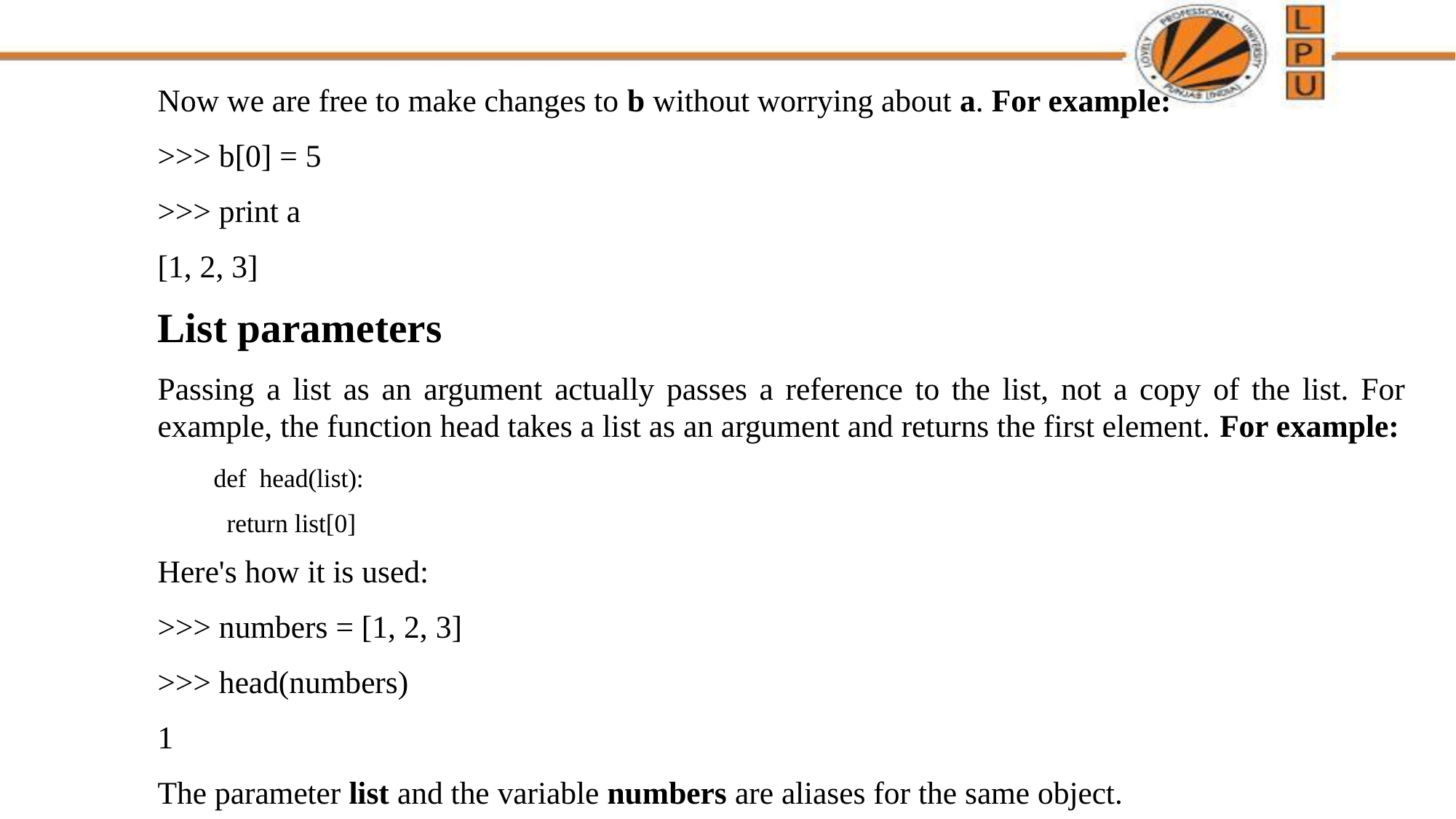

Now we are free to make changes to b without worrying about a. For example:
>>> b[0] = 5
>>> print a
[1, 2, 3]
List parameters
Passing a list as an argument actually passes a reference to the list, not a copy of the list. For example, the function head takes a list as an argument and returns the first element. For example:
def  head(list):
  return list[0]
Here's how it is used:
>>> numbers = [1, 2, 3]
>>> head(numbers)
1
The parameter list and the variable numbers are aliases for the same object.